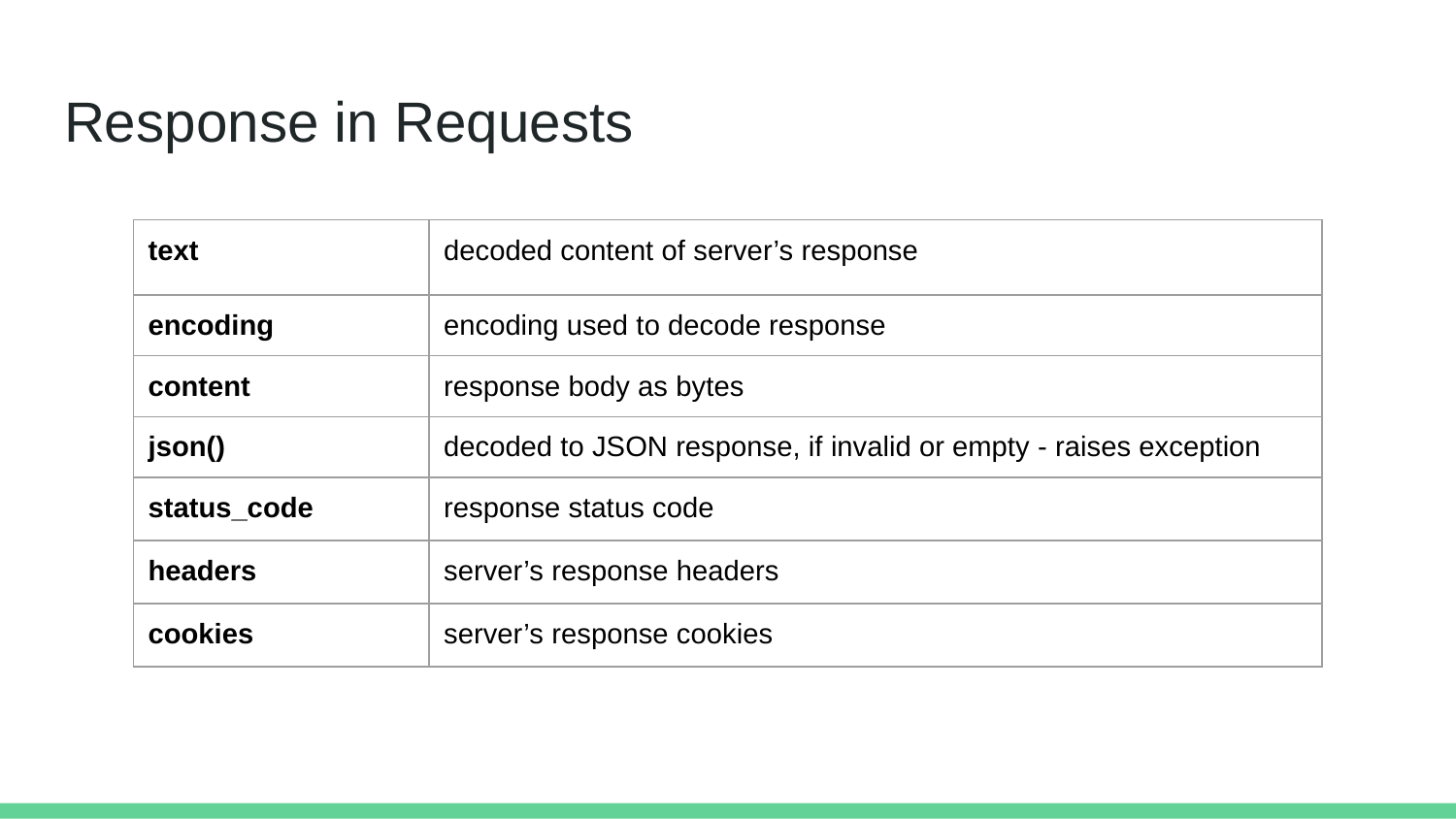

# Response in Requests
| text | decoded content of server’s response |
| --- | --- |
| encoding | encoding used to decode response |
| content | response body as bytes |
| json() | decoded to JSON response, if invalid or empty - raises exception |
| status\_code | response status code |
| headers | server’s response headers |
| cookies | server’s response cookies |